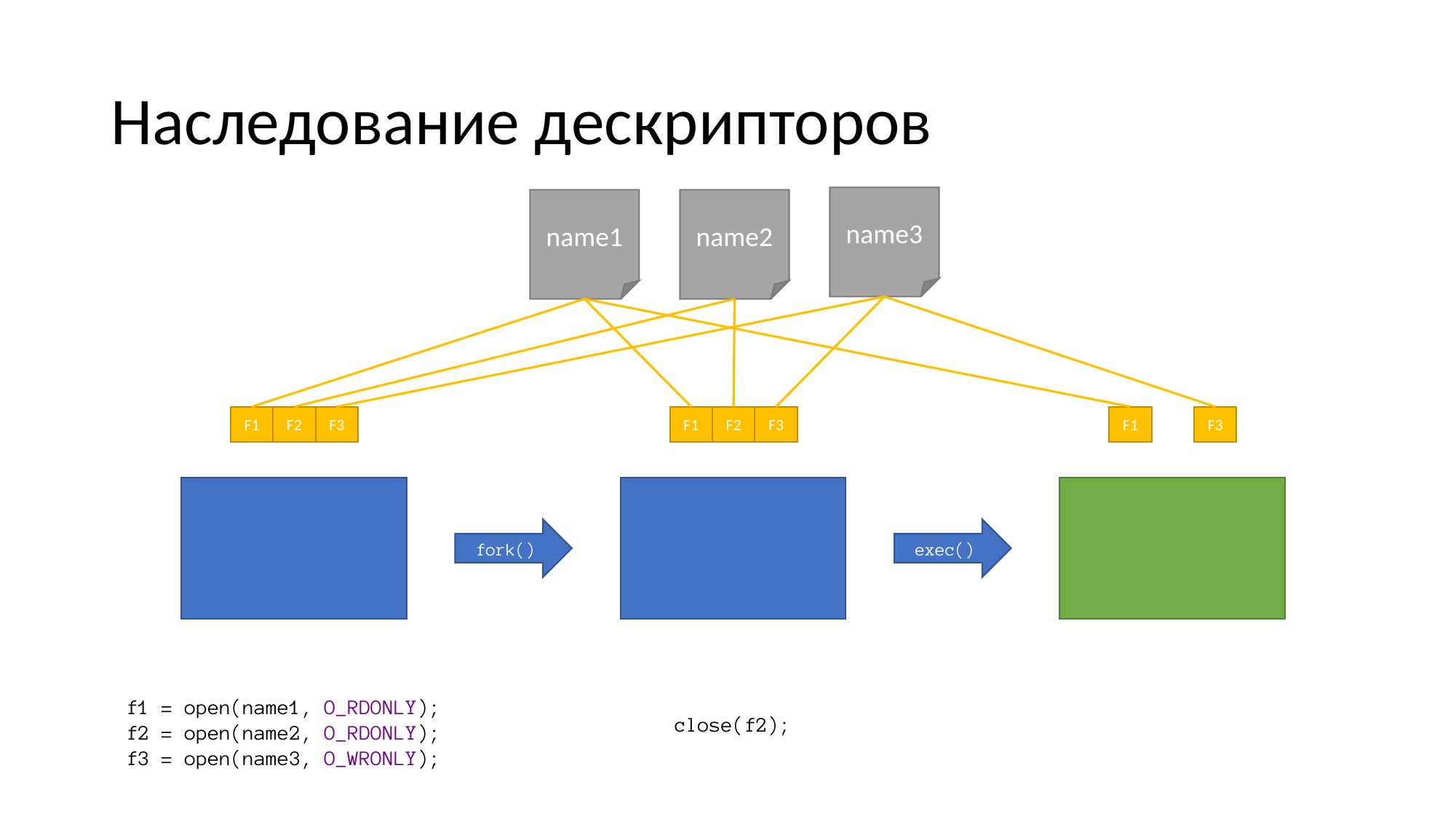

# Наследование дескрипторов
name3
name1
name2
F1
F2
F3
F1
F2
F3
F1
F3

fork()
exec()
f1 = open(name1, O_RDONLY);
f2 = open(name2, O_RDONLY);
f3 = open(name3, O_WRONLY);
close(f2);